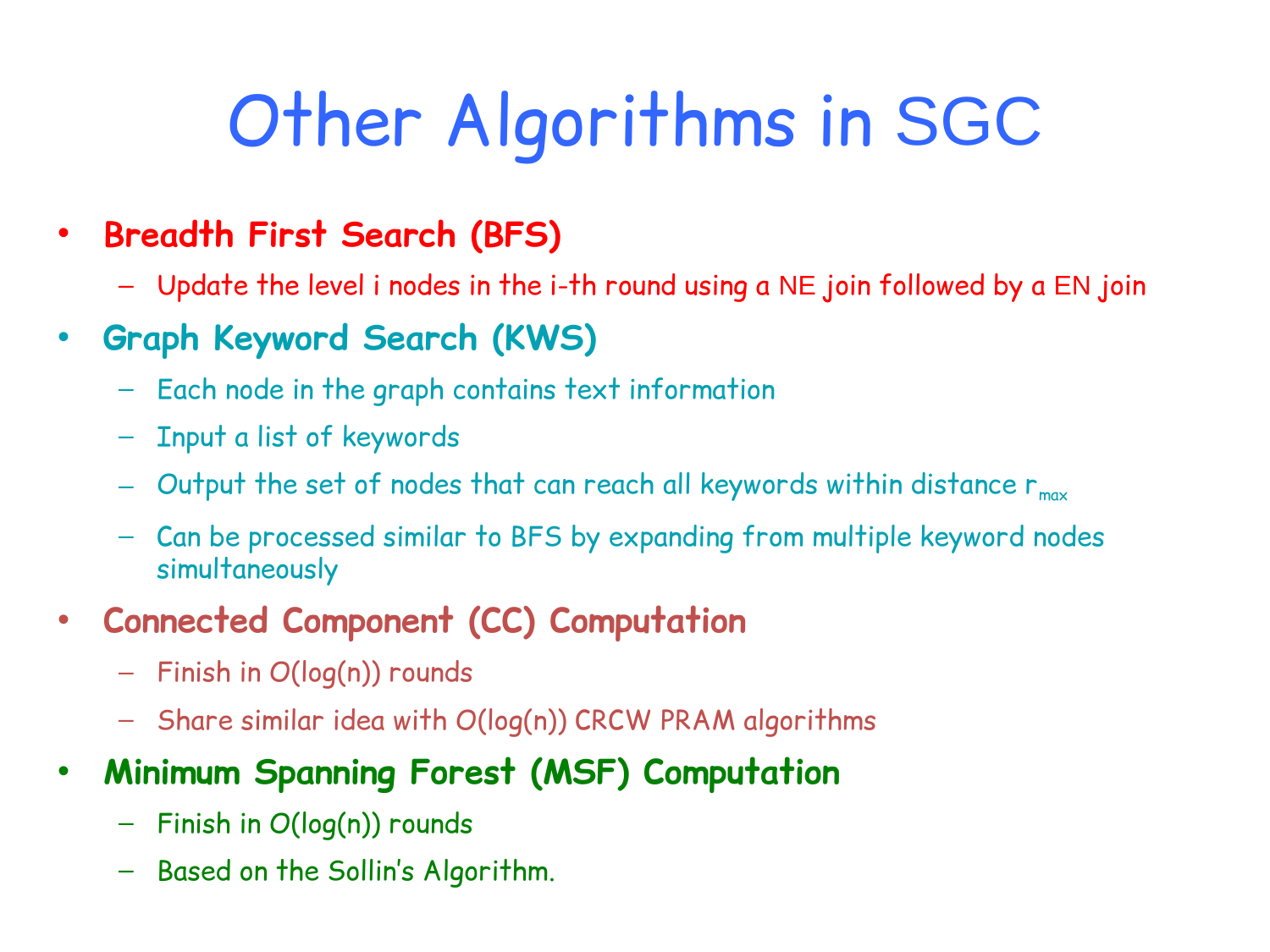

# Other Algorithms in SGC
Breadth First Search (BFS)
Update the level i nodes in the i-th round using a NE join followed by a EN join
Graph Keyword Search (KWS)
Each node in the graph contains text information
Input a list of keywords
Output the set of nodes that can reach all keywords within distance rmax
Can be processed similar to BFS by expanding from multiple keyword nodes simultaneously
Connected Component (CC) Computation
Finish in O(log(n)) rounds
Share similar idea with O(log(n)) CRCW PRAM algorithms
Minimum Spanning Forest (MSF) Computation
Finish in O(log(n)) rounds
Based on the Sollin’s Algorithm.